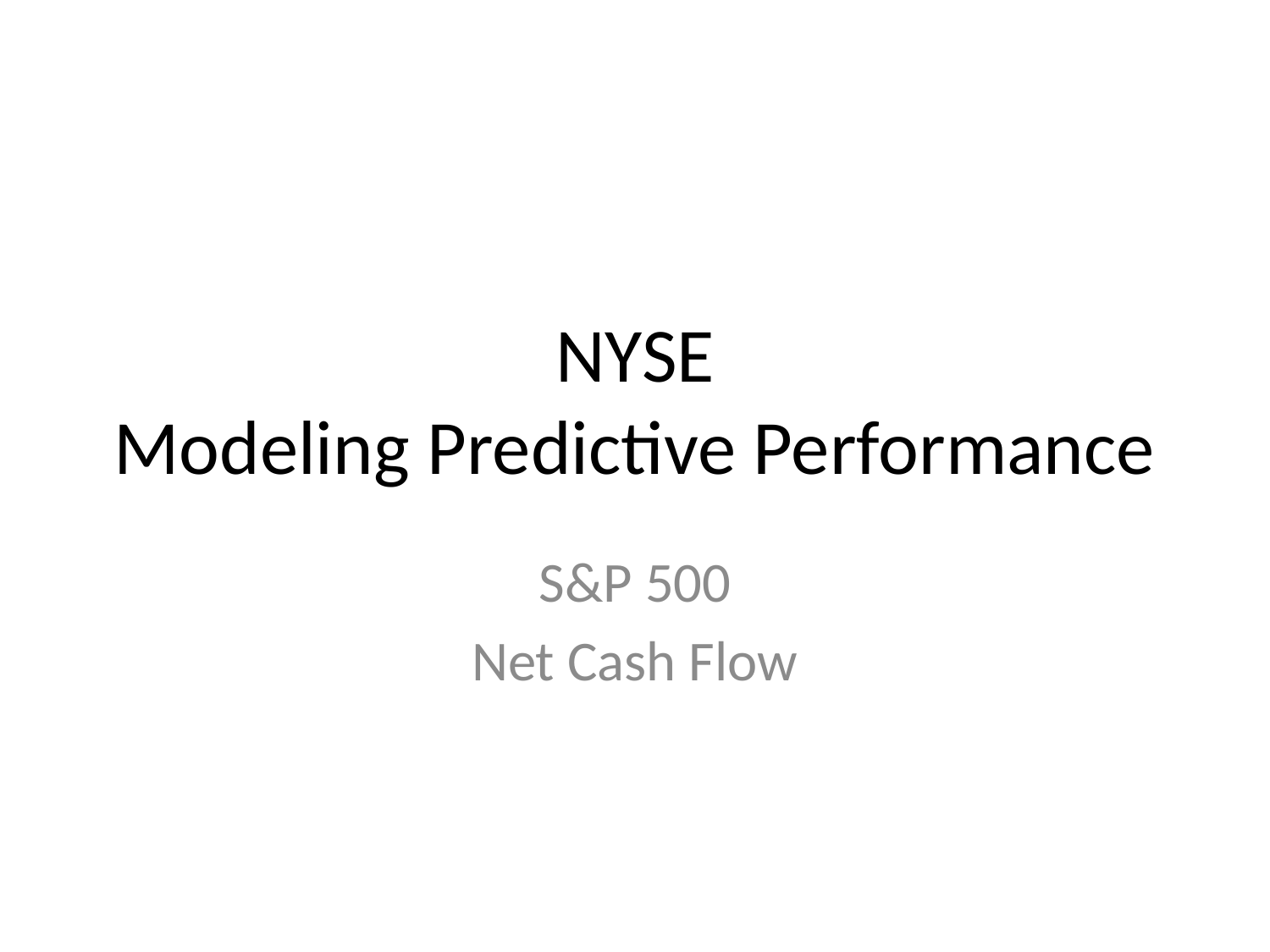

# NYSE Modeling Predictive Performance
S&P 500
Net Cash Flow